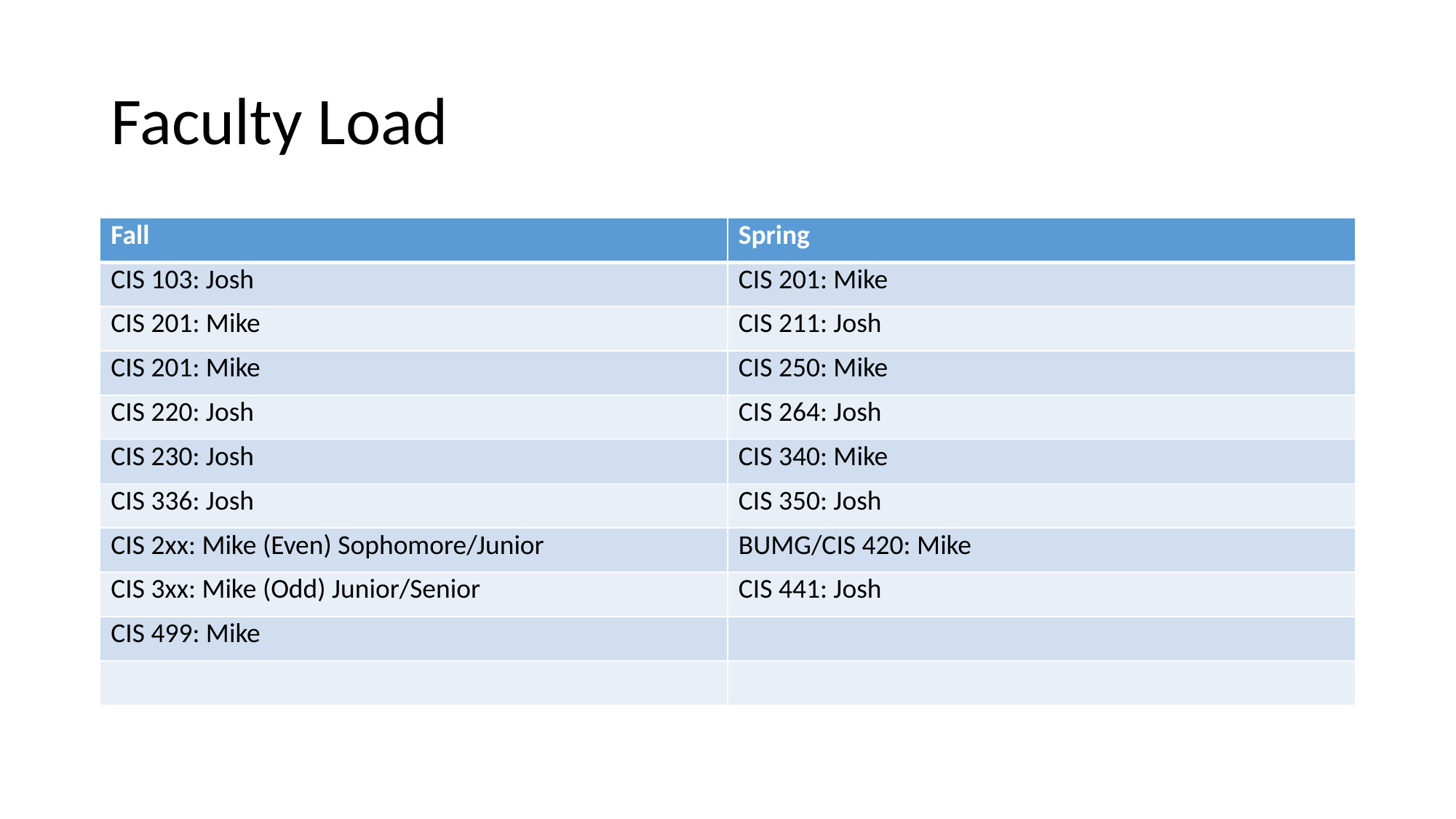

# Faculty Load
| Fall | Spring |
| --- | --- |
| CIS 103: Josh | CIS 201: Mike |
| CIS 201: Mike | CIS 211: Josh |
| CIS 201: Mike | CIS 250: Mike |
| CIS 220: Josh | CIS 264: Josh |
| CIS 230: Josh | CIS 340: Mike |
| CIS 336: Josh | CIS 350: Josh |
| CIS 2xx: Mike (Even) Sophomore/Junior | BUMG/CIS 420: Mike |
| CIS 3xx: Mike (Odd) Junior/Senior | CIS 441: Josh |
| CIS 499: Mike |  |
|  |  |